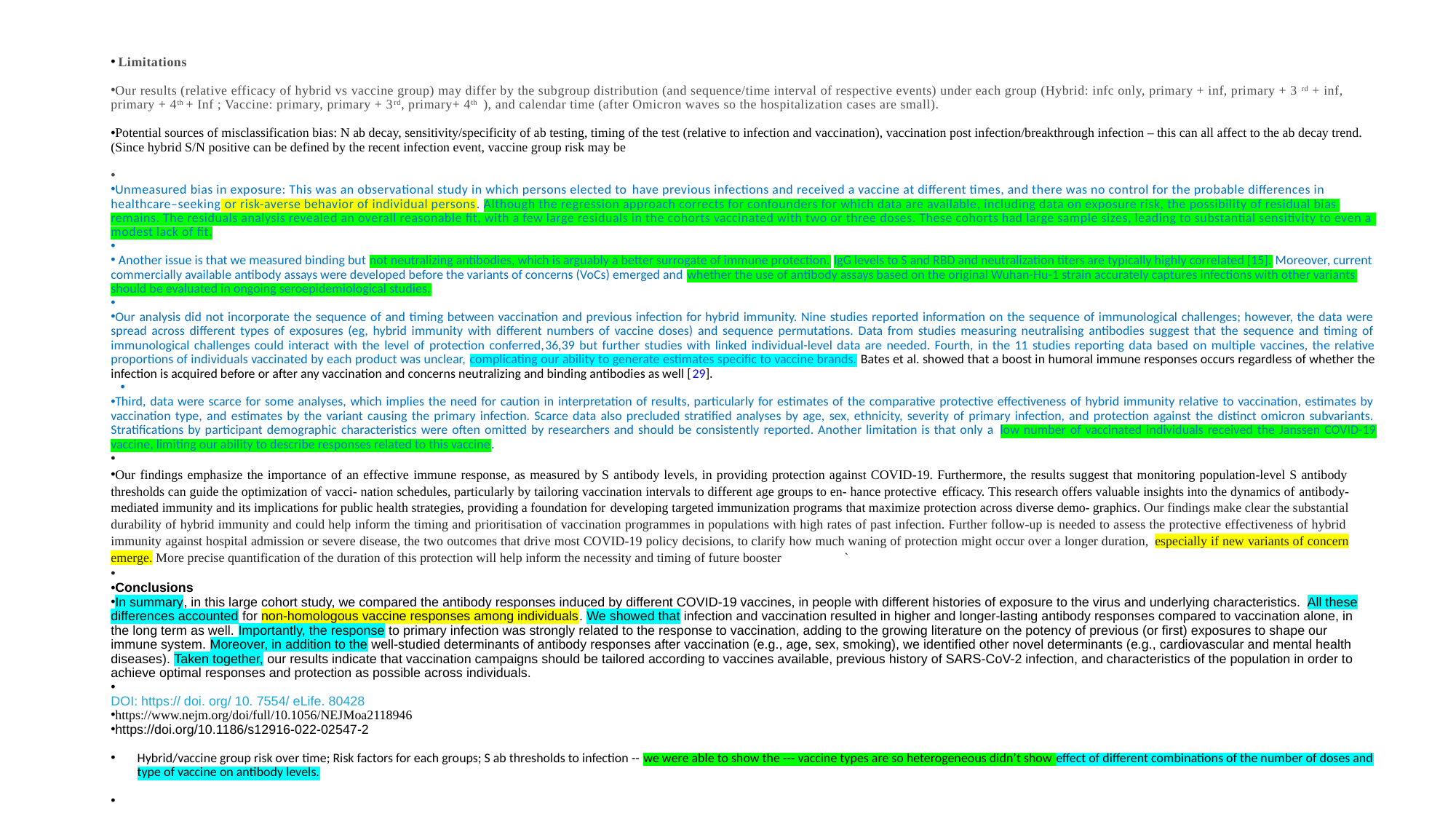

Limitations

Our results (relative efficacy of hybrid vs vaccine group) may differ by the subgroup distribution (and sequence/time interval of respective events) under each group (Hybrid: infc only, primary + inf, primary + 3rd + inf, primary + 4th + Inf ; Vaccine: primary, primary + 3rd, primary+ 4th  ), and calendar time (after Omicron waves so the hospitalization cases are small).

Potential sources of misclassification bias: N ab decay, sensitivity/specificity of ab testing, timing of the test (relative to infection and vaccination), vaccination post infection/breakthrough infection – this can all affect to the ab decay trend. (Since hybrid S/N positive can be defined by the recent infection event, vaccine group risk may be

Unmeasured bias in exposure: This was an observational study in which persons elected to have previous infections and received a vaccine at different times, and there was no control for the probable differences in healthcare–seeking or risk-averse behavior of individual persons. Although the regression approach corrects for confounders for which data are available, including data on exposure risk, the possibility of residual bias remains. The residuals analysis revealed an overall reasonable fit, with a few large residuals in the cohorts vaccinated with two or three doses. These cohorts had large sample sizes, leading to substantial sensitivity to even a modest lack of fit.

 Another issue is that we measured binding but not neutralizing antibodies, which is arguably a better surrogate of immune protection. IgG levels to S and RBD and neutralization titers are typically highly correlated [15]. Moreover, current commercially available antibody assays were developed before the variants of concerns (VoCs) emerged and whether the use of antibody assays based on the original Wuhan-Hu-1 strain accurately captures infections with other variants should be evaluated in ongoing seroepidemiological studies.

Our analysis did not incorporate the sequence of and timing between vaccination and previous infection for hybrid immunity. Nine studies reported information on the sequence of immunological challenges; however, the data were spread across different types of exposures (eg, hybrid immunity with different numbers of vaccine doses) and sequence permutations. Data from studies measuring neutralising antibodies suggest that the sequence and timing of immunological challenges could interact with the level of protection conferred,36,39 but further studies with linked individual-level data are needed. Fourth, in the 11 studies reporting data based on multiple vaccines, the relative proportions of individuals vaccinated by each product was unclear, complicating our ability to generate estimates specific to vaccine brands. Bates et al. showed that a boost in humoral immune responses occurs regardless of whether the infection is acquired before or after any vaccination and concerns neutralizing and binding antibodies as well [29].

Third, data were scarce for some analyses, which implies the need for caution in interpretation of results, particularly for estimates of the comparative protective effectiveness of hybrid immunity relative to vaccination, estimates by vaccination type, and estimates by the variant causing the primary infection. Scarce data also precluded stratified analyses by age, sex, ethnicity, severity of primary infection, and protection against the distinct omicron subvariants. Stratifications by participant demographic characteristics were often omitted by researchers and should be consistently reported. Another limitation is that only a low number of vaccinated individuals received the Janssen COVID-19 vaccine, limiting our ability to describe responses related to this vaccine.

Our findings emphasize the importance of an effective immune response, as measured by S antibody levels, in providing protection against COVID-19. Furthermore, the results suggest that monitoring population-level S antibody thresholds can guide the optimization of vacci- nation schedules, particularly by tailoring vaccination intervals to different age groups to en- hance protective efficacy. This research offers valuable insights into the dynamics of antibody- mediated immunity and its implications for public health strategies, providing a foundation for developing targeted immunization programs that maximize protection across diverse demo- graphics. Our findings make clear the substantial durability of hybrid immunity and could help inform the timing and prioritisation of vaccination programmes in populations with high rates of past infection. Further follow-up is needed to assess the protective effectiveness of hybrid immunity against hospital admission or severe disease, the two outcomes that drive most COVID-19 policy decisions, to clarify how much waning of protection might occur over a longer duration, especially if new variants of concern emerge. More precise quantification of the duration of this protection will help inform the necessity and timing of future booster     	`

Conclusions
In summary, in this large cohort study, we compared the antibody responses induced by different COVID-19 vaccines, in people with different histories of exposure to the virus and underlying characteristics. All these differences accounted for non-homologous vaccine responses among individuals. We showed that infection and vaccination resulted in higher and longer-lasting antibody responses compared to vaccination alone, in the long term as well. Importantly, the response to primary infection was strongly related to the response to vaccination, adding to the growing literature on the potency of previous (or first) exposures to shape our immune system. Moreover, in addition to the well-studied determinants of antibody responses after vaccination (e.g., age, sex, smoking), we identified other novel determinants (e.g., cardiovascular and mental health diseases). Taken together, our results indicate that vaccination campaigns should be tailored according to vaccines available, previous history of SARS-CoV-2 infection, and characteristics of the population in order to achieve optimal responses and protection as possible across individuals.
DOI: https:// doi. org/ 10. 7554/ eLife. 80428
https://www.nejm.org/doi/full/10.1056/NEJMoa2118946
https://doi.org/10.1186/s12916-022-02547-2
Hybrid/vaccine group risk over time; Risk factors for each groups; S ab thresholds to infection -- we were able to show the --- vaccine types are so heterogeneous didn’t show effect of different combinations of the number of doses and type of vaccine on antibody levels.